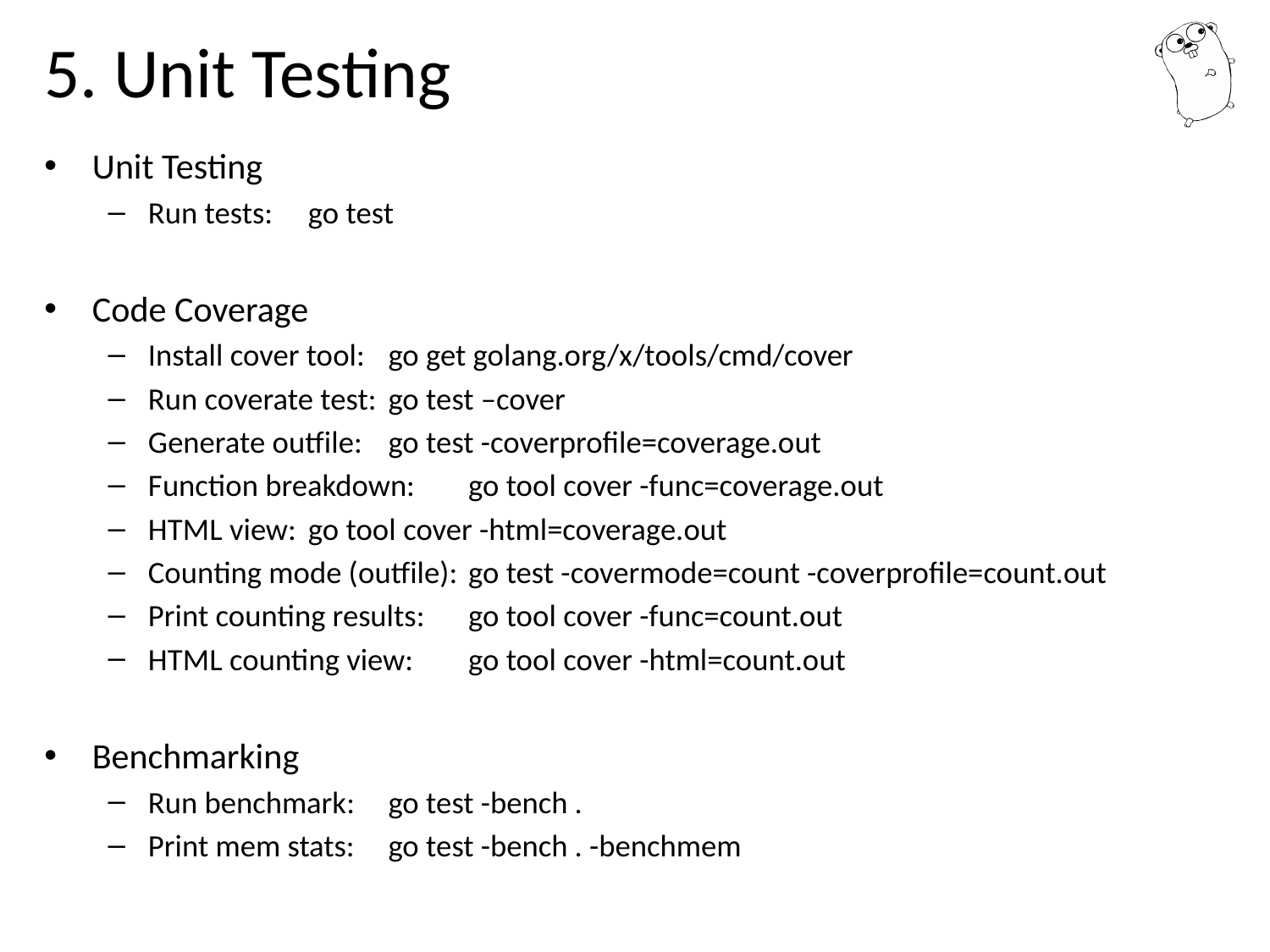

# 5. Unit Testing
Unit Testing
Run tests:				go test

Code Coverage
Install cover tool:		go get golang.org/x/tools/cmd/cover
Run coverate test:		go test –cover
Generate outfile:		go test -coverprofile=coverage.out
Function breakdown:		go tool cover -func=coverage.out
HTML view:			go tool cover -html=coverage.out
Counting mode (outfile): 	go test -covermode=count -coverprofile=count.out
Print counting results:	go tool cover -func=count.out
HTML counting view:		go tool cover -html=count.out

Benchmarking
Run benchmark:			go test -bench .
Print mem stats:			go test -bench . -benchmem